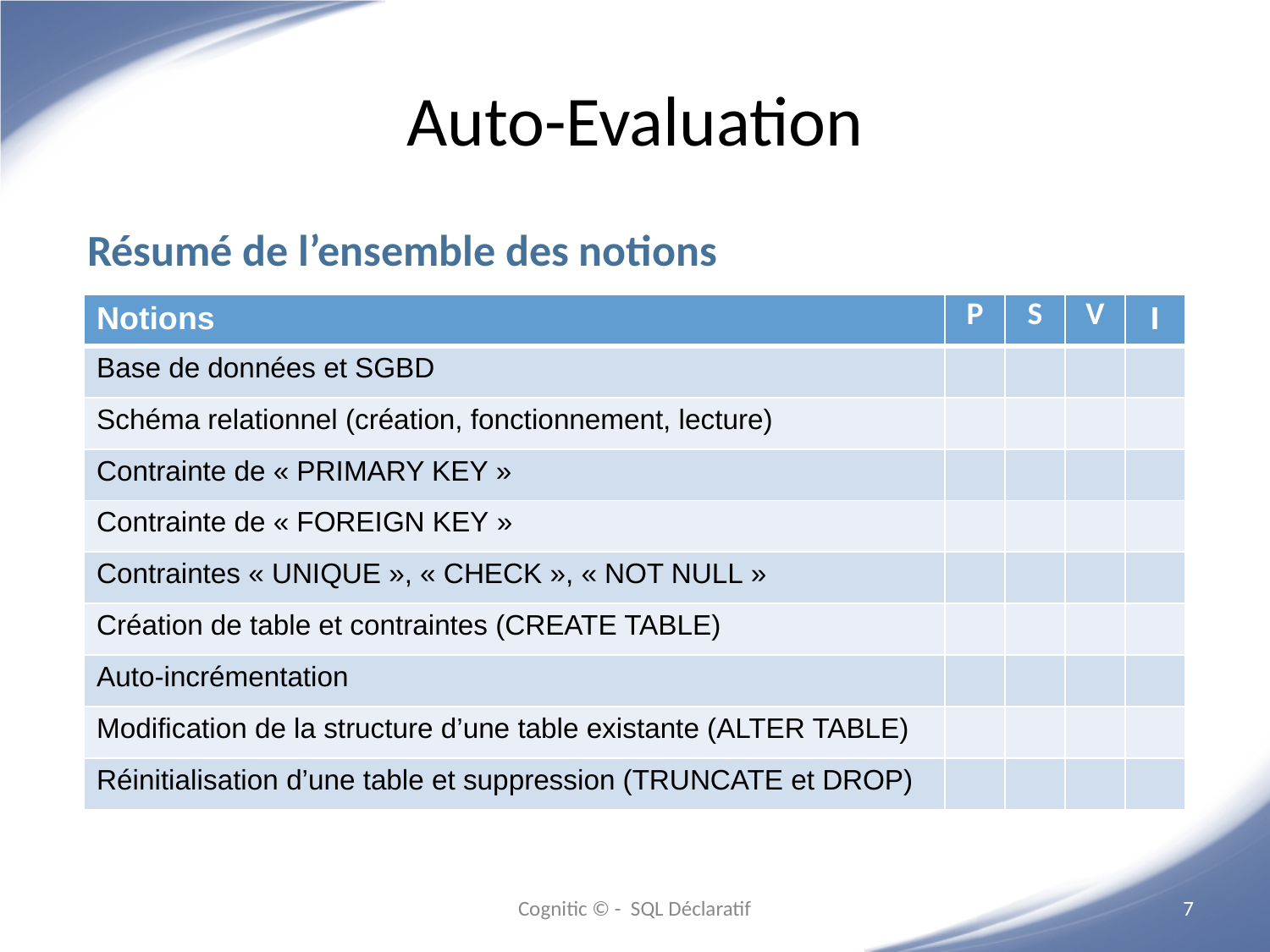

# Auto-Evaluation
Résumé de l’ensemble des notions
| Notions | P | S | V | I |
| --- | --- | --- | --- | --- |
| Base de données et SGBD |  |  |  |  |
| Schéma relationnel (création, fonctionnement, lecture) |  |  |  |  |
| Contrainte de « PRIMARY KEY » |  |  |  |  |
| Contrainte de « FOREIGN KEY » |  |  |  |  |
| Contraintes « UNIQUE », « CHECK », « NOT NULL » |  |  |  |  |
| Création de table et contraintes (CREATE TABLE) |  |  |  |  |
| Auto-incrémentation |  |  |  |  |
| Modification de la structure d’une table existante (ALTER TABLE) |  |  |  |  |
| Réinitialisation d’une table et suppression (TRUNCATE et DROP) |  |  |  |  |
Cognitic © -  SQL Déclaratif
7